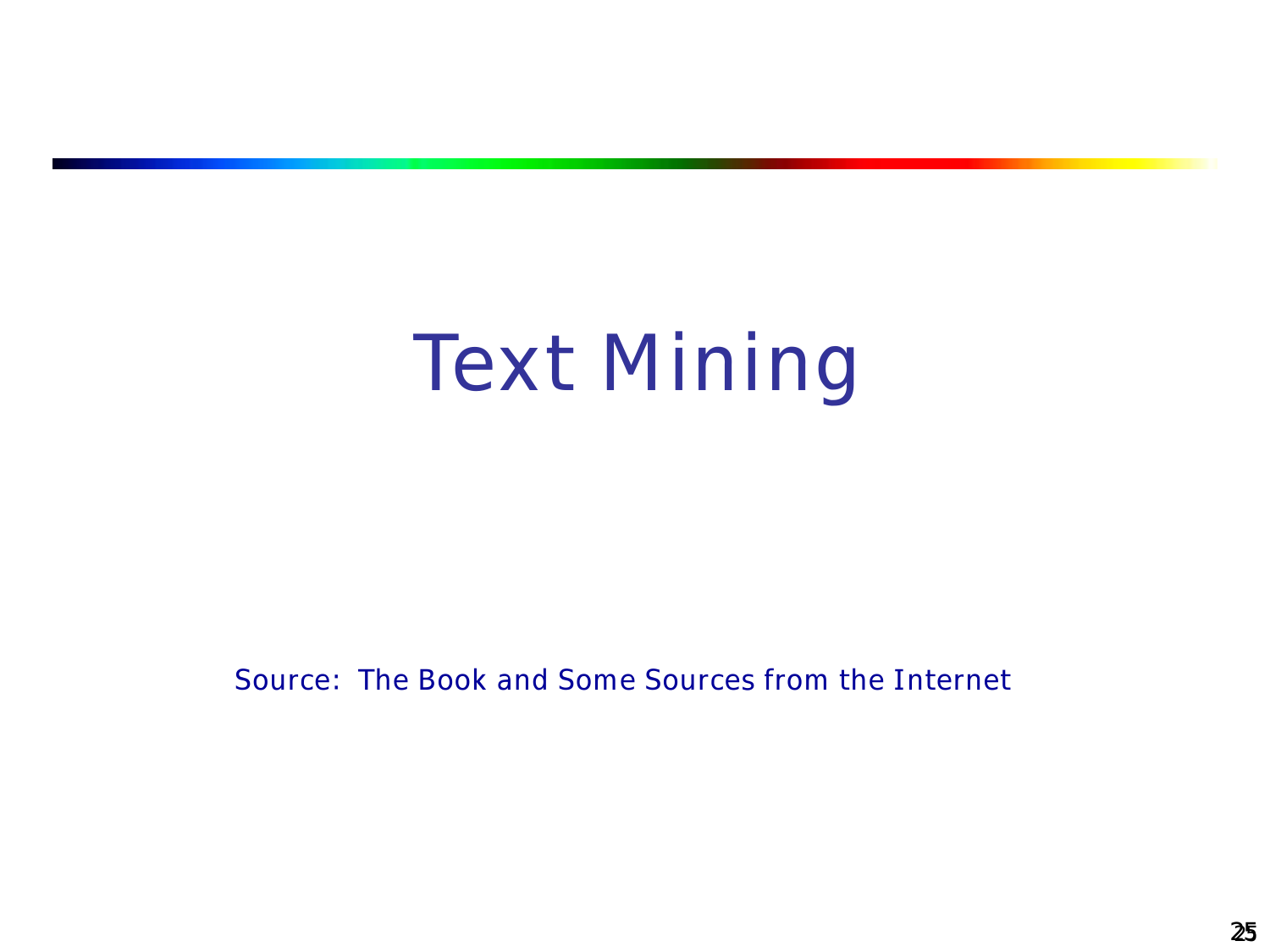

Text Mining
Source:  The Book and Some Sources from the Internet
25
25